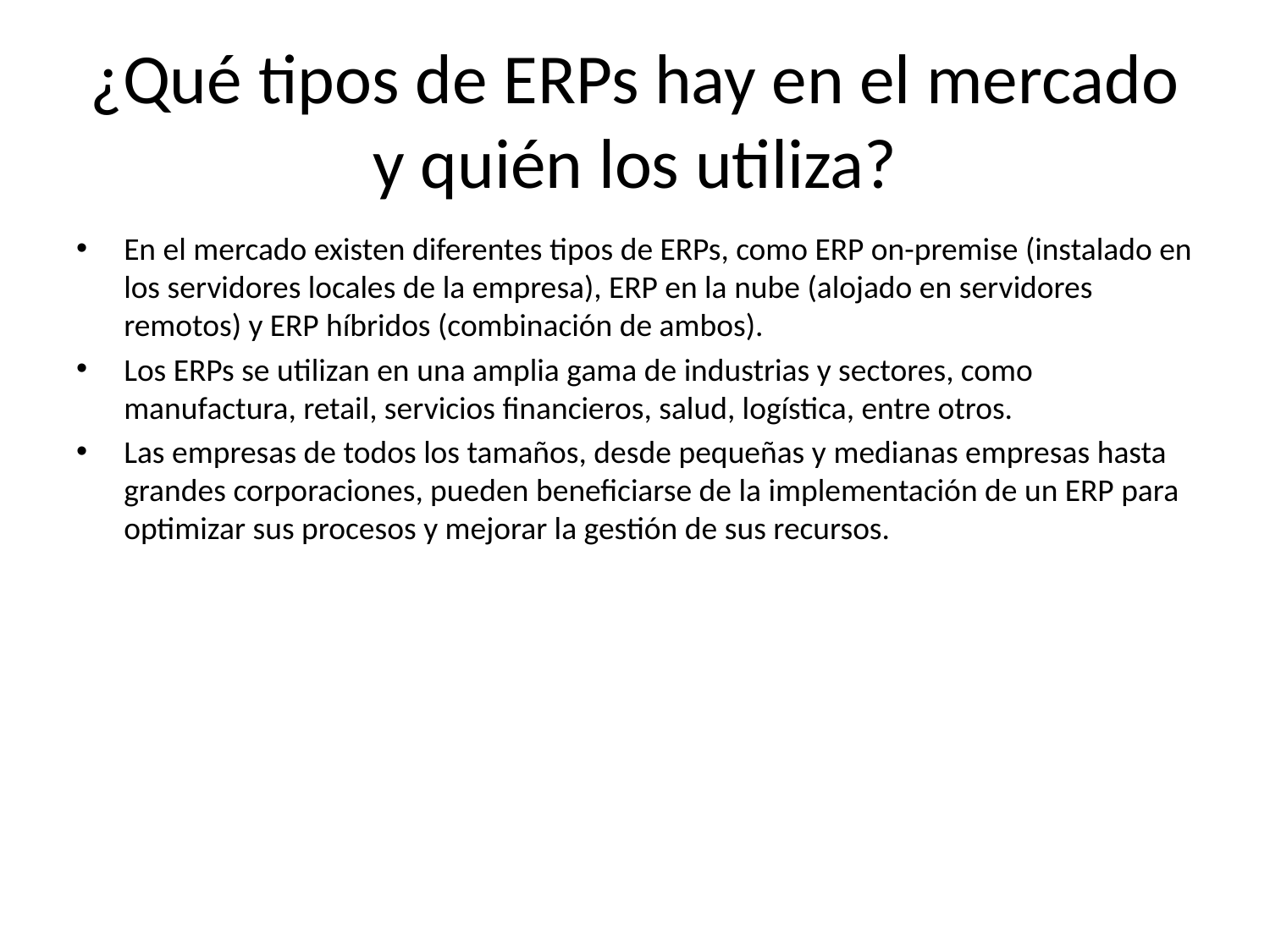

# ¿Qué tipos de ERPs hay en el mercado y quién los utiliza?
En el mercado existen diferentes tipos de ERPs, como ERP on-premise (instalado en los servidores locales de la empresa), ERP en la nube (alojado en servidores remotos) y ERP híbridos (combinación de ambos).
Los ERPs se utilizan en una amplia gama de industrias y sectores, como manufactura, retail, servicios financieros, salud, logística, entre otros.
Las empresas de todos los tamaños, desde pequeñas y medianas empresas hasta grandes corporaciones, pueden beneficiarse de la implementación de un ERP para optimizar sus procesos y mejorar la gestión de sus recursos.